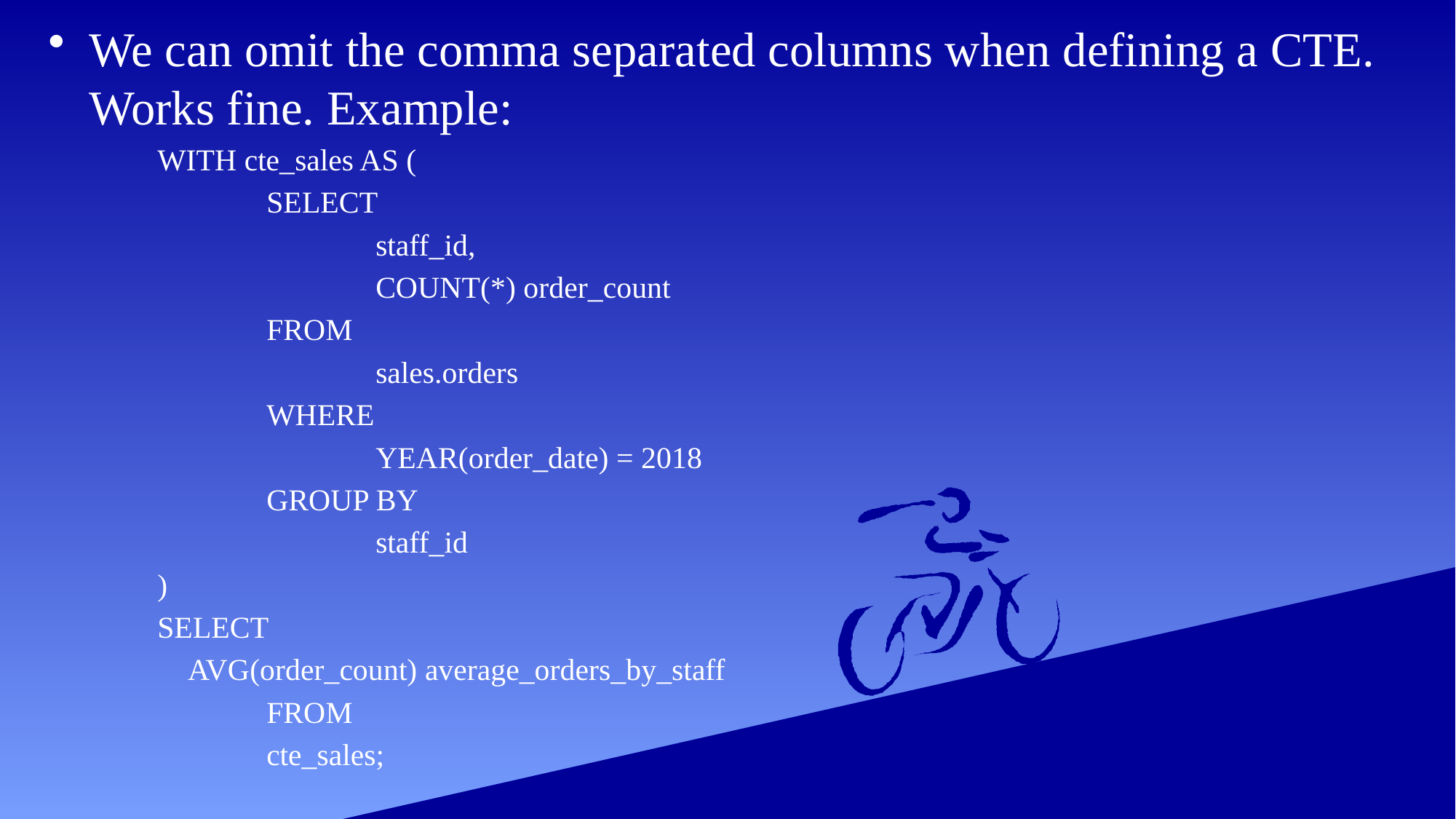

We can omit the comma separated columns when defining a CTE. Works fine. Example:
WITH cte_sales AS (
	SELECT
		staff_id,
		COUNT(*) order_count
	FROM
		sales.orders
	WHERE
		YEAR(order_date) = 2018
	GROUP BY
		staff_id
)
SELECT
    AVG(order_count) average_orders_by_staff
	FROM
	cte_sales;